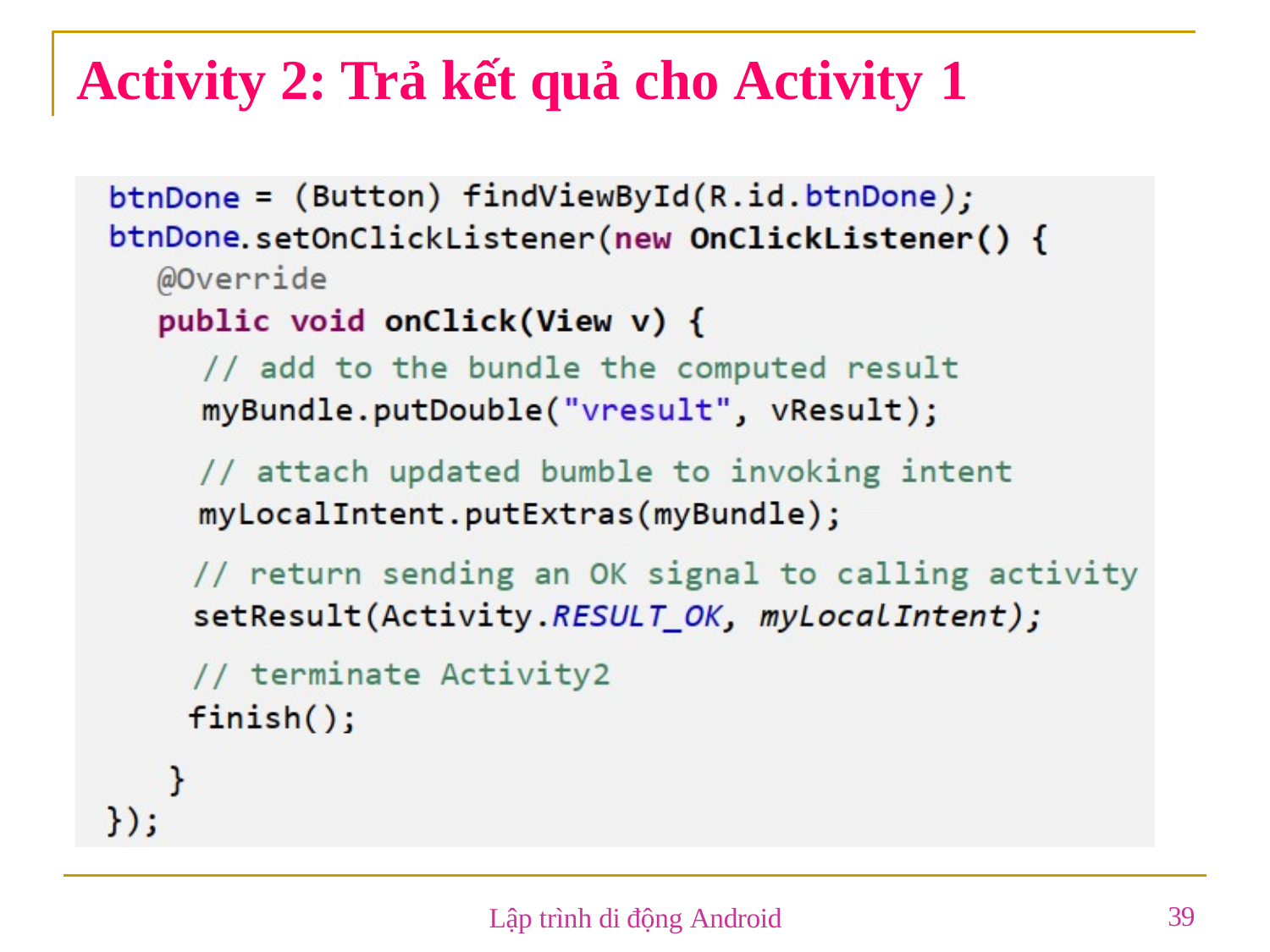

# Activity 2: Trả kết quả cho Activity 1

39
Lập trình di động Android